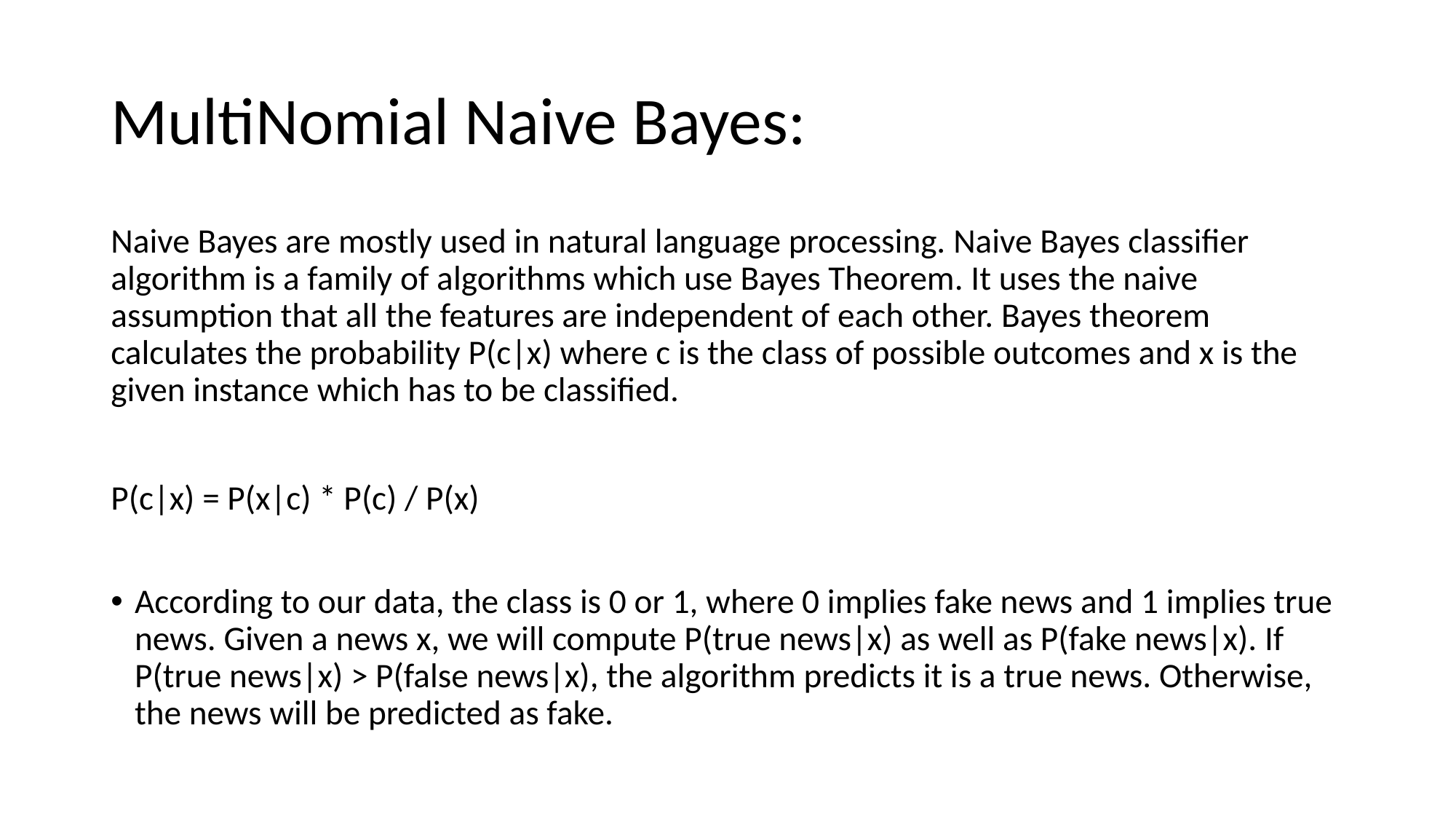

# MultiNomial Naive Bayes:
Naive Bayes are mostly used in natural language processing. Naive Bayes classifier algorithm is a family of algorithms which use Bayes Theorem. It uses the naive assumption that all the features are independent of each other. Bayes theorem calculates the probability P(c|x) where c is the class of possible outcomes and x is the given instance which has to be classified.

P(c|x) = P(x|c) * P(c) / P(x)

According to our data, the class is 0 or 1, where 0 implies fake news and 1 implies true news. Given a news x, we will compute P(true news|x) as well as P(fake news|x). If P(true news|x) > P(false news|x), the algorithm predicts it is a true news. Otherwise, the news will be predicted as fake.